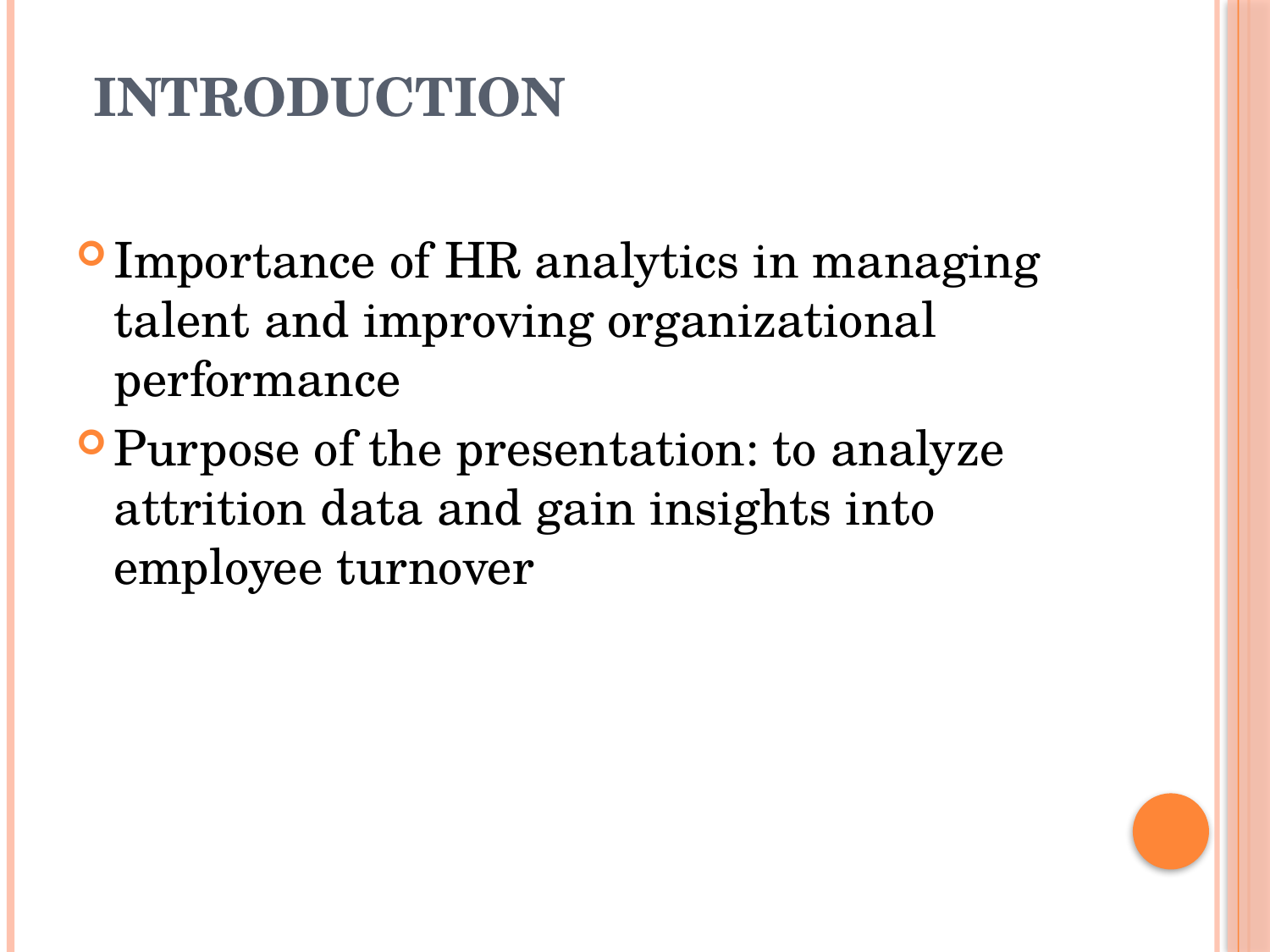

# Introduction
Importance of HR analytics in managing talent and improving organizational performance
Purpose of the presentation: to analyze attrition data and gain insights into employee turnover